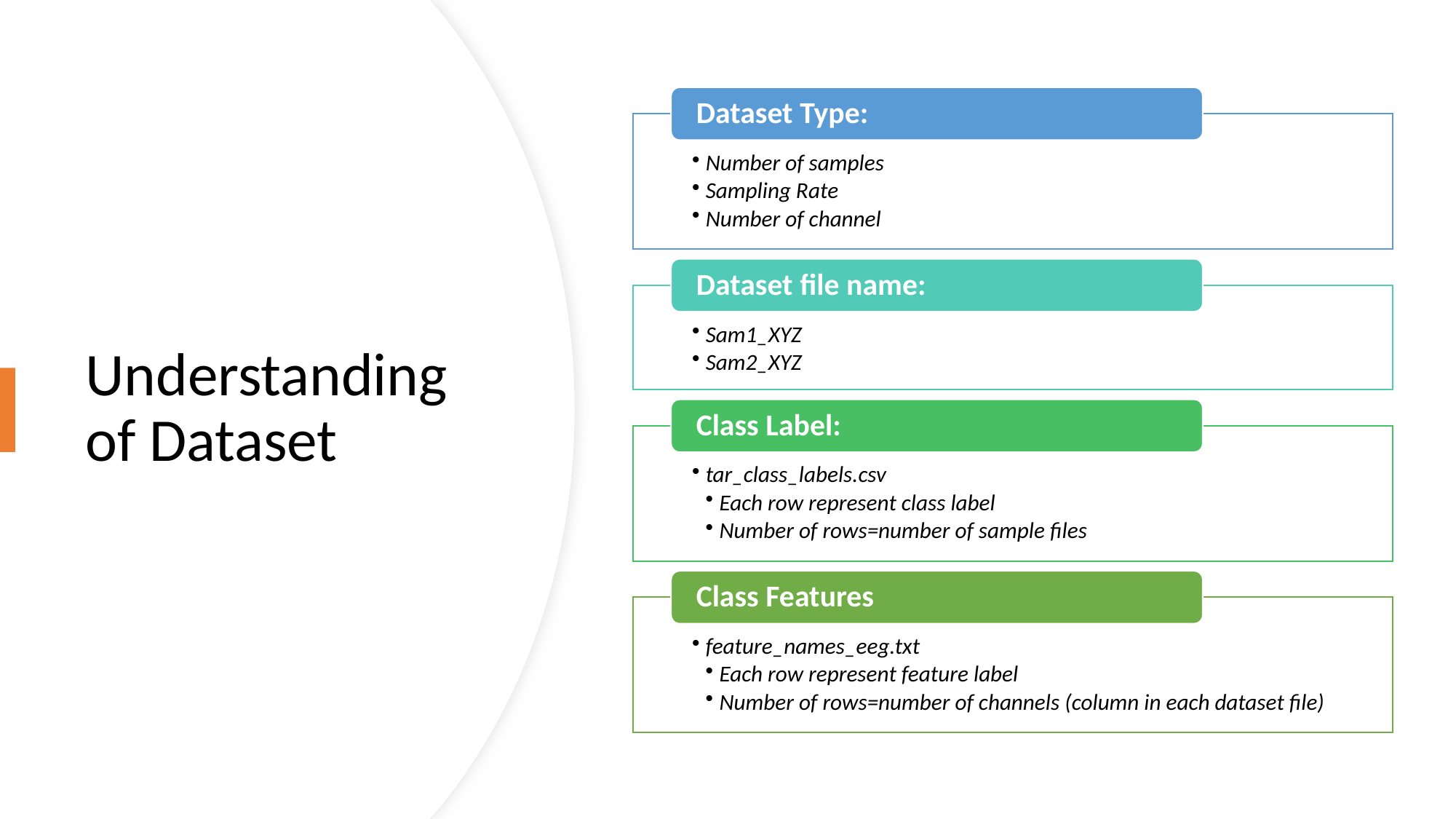

Number of samples
Sampling Rate
Number of channel
Dataset Type:
Sam1_XYZ
Sam2_XYZ
Dataset file name:
tar_class_labels.csv
Each row represent class label
Number of rows=number of sample files
Class Label:
feature_names_eeg.txt
Each row represent feature label
Number of rows=number of channels (column in each dataset file)
Class Features
# Understanding of Dataset